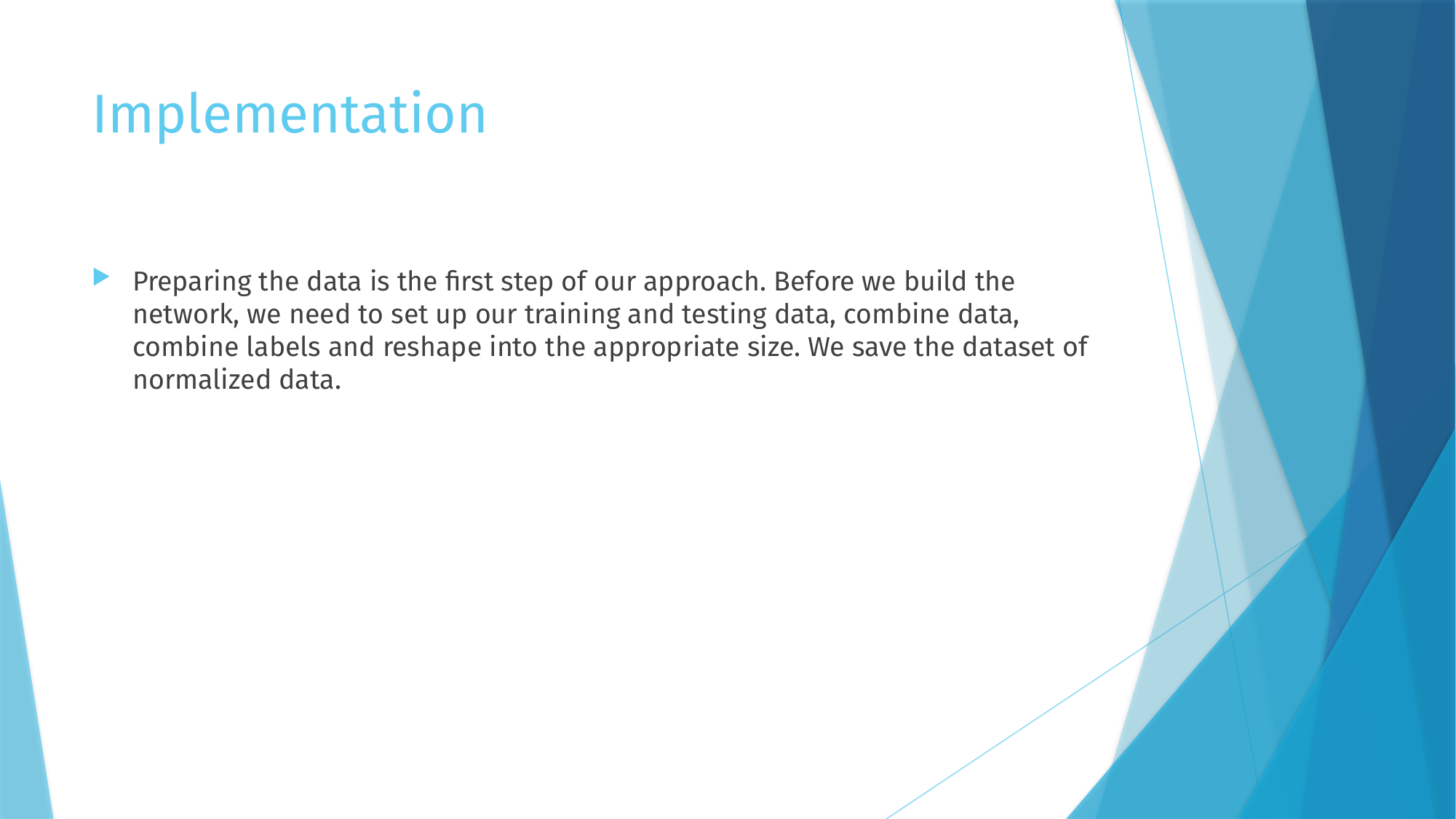

# Implementation
Preparing the data is the first step of our approach. Before we build the network, we need to set up our training and testing data, combine data, combine labels and reshape into the appropriate size. We save the dataset of normalized data.